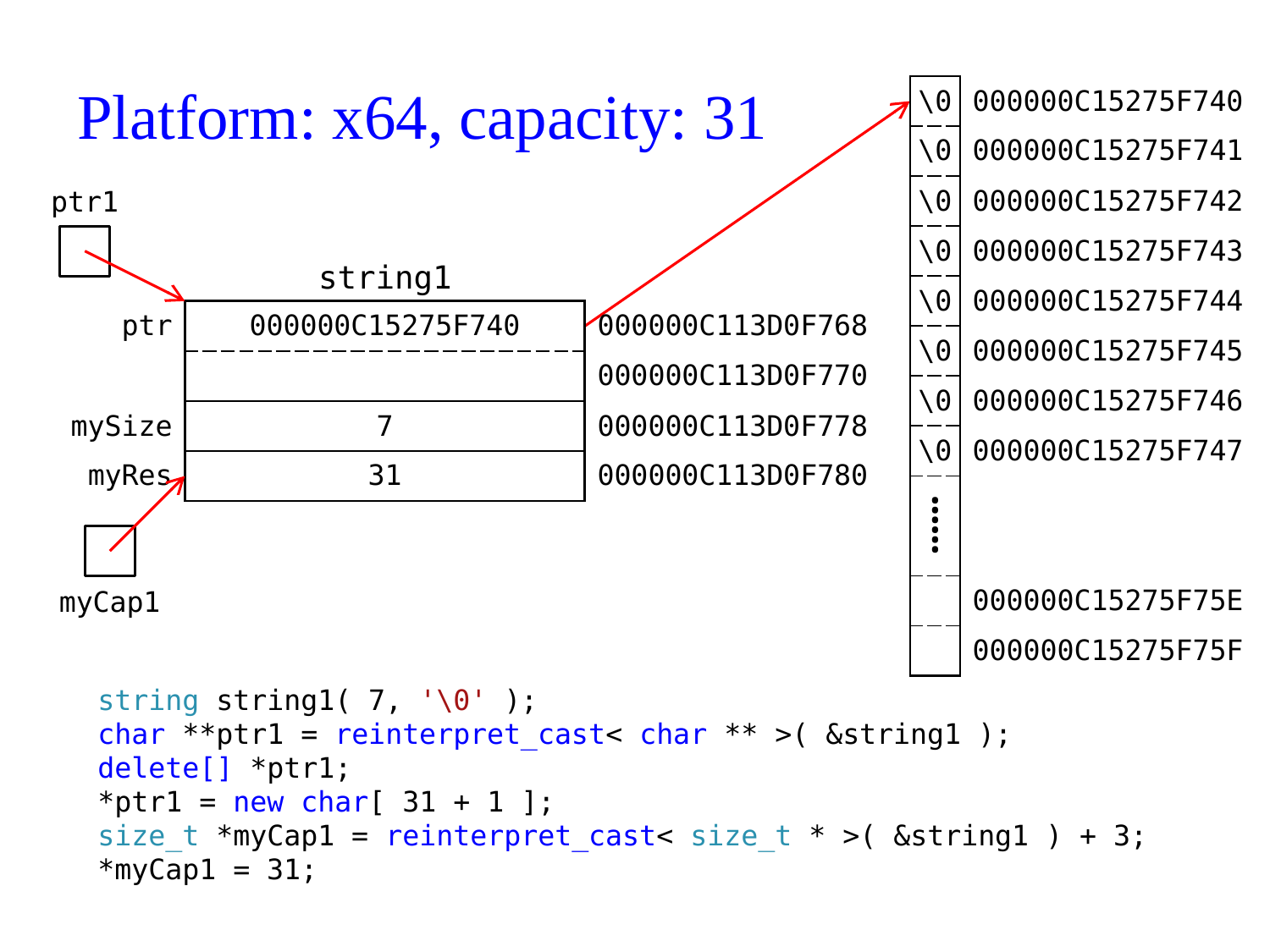

# Platform: x64, capacity: 31
| \0 | 000000C15275F740 |
| --- | --- |
| \0 | 000000C15275F741 |
| \0 | 000000C15275F742 |
| \0 | 000000C15275F743 |
| \0 | 000000C15275F744 |
| \0 | 000000C15275F745 |
| \0 | 000000C15275F746 |
| \0 | 000000C15275F747 |
| ⸽ |  |
|  |  |
|  | 000000C15275F75E |
|  | 000000C15275F75F |

ptr1

string1
| ptr | 000000C15275F740 | 000000C113D0F768 |
| --- | --- | --- |
|  |  | 000000C113D0F770 |
| mySize | 7 | 000000C113D0F778 |
| myRes | 31 | 000000C113D0F780 |

myCap1
string string1( 7, '\0' );
char **ptr1 = reinterpret_cast< char ** >( &string1 );
delete[] *ptr1;
*ptr1 = new char[ 31 + 1 ];
size_t *myCap1 = reinterpret_cast< size_t * >( &string1 ) + 3;
*myCap1 = 31;